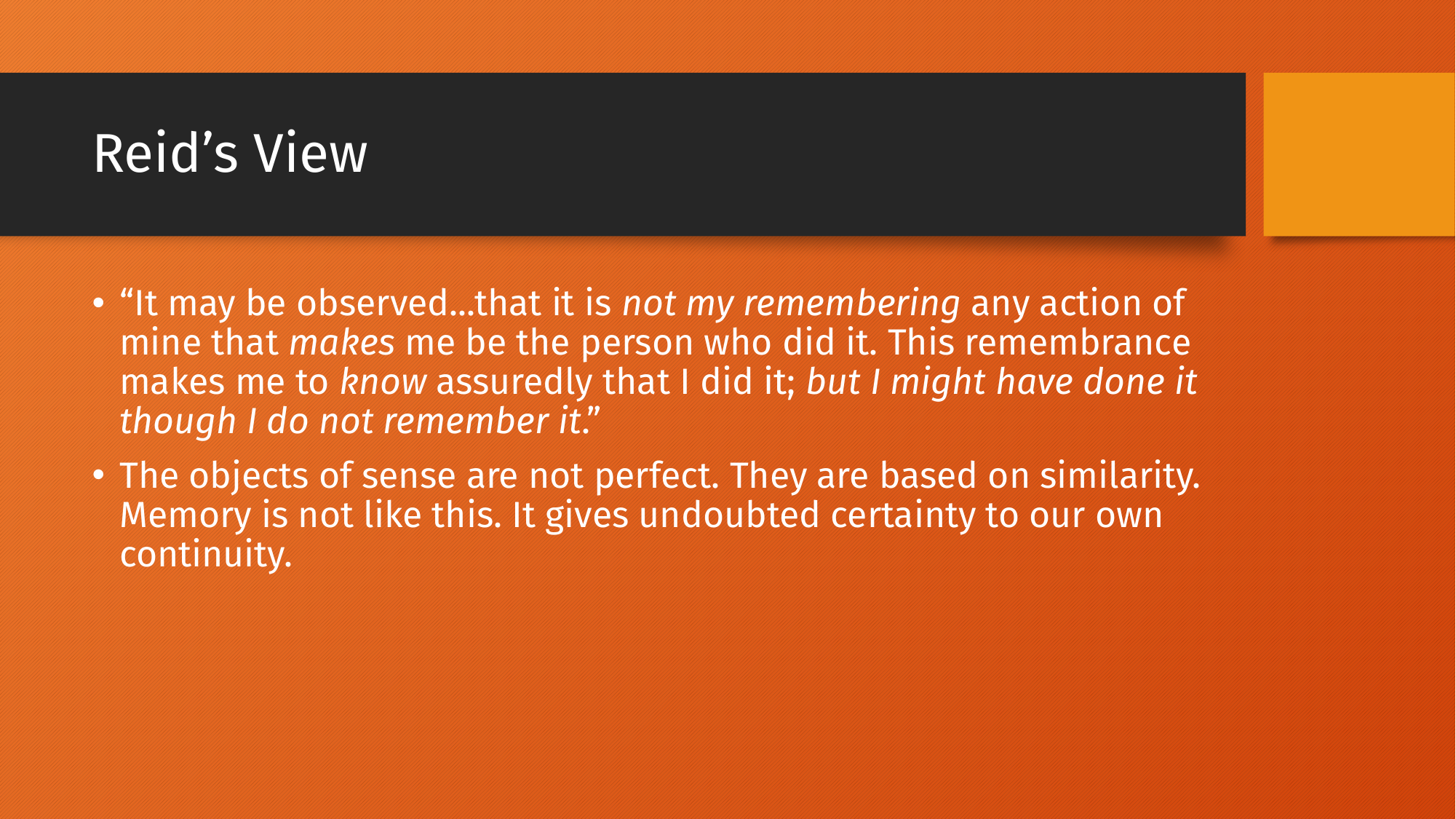

# Reid’s View
“It may be observed...that it is not my remembering any action of mine that makes me be the person who did it. This remembrance makes me to know assuredly that I did it; but I might have done it though I do not remember it.”
The objects of sense are not perfect. They are based on similarity. Memory is not like this. It gives undoubted certainty to our own continuity.